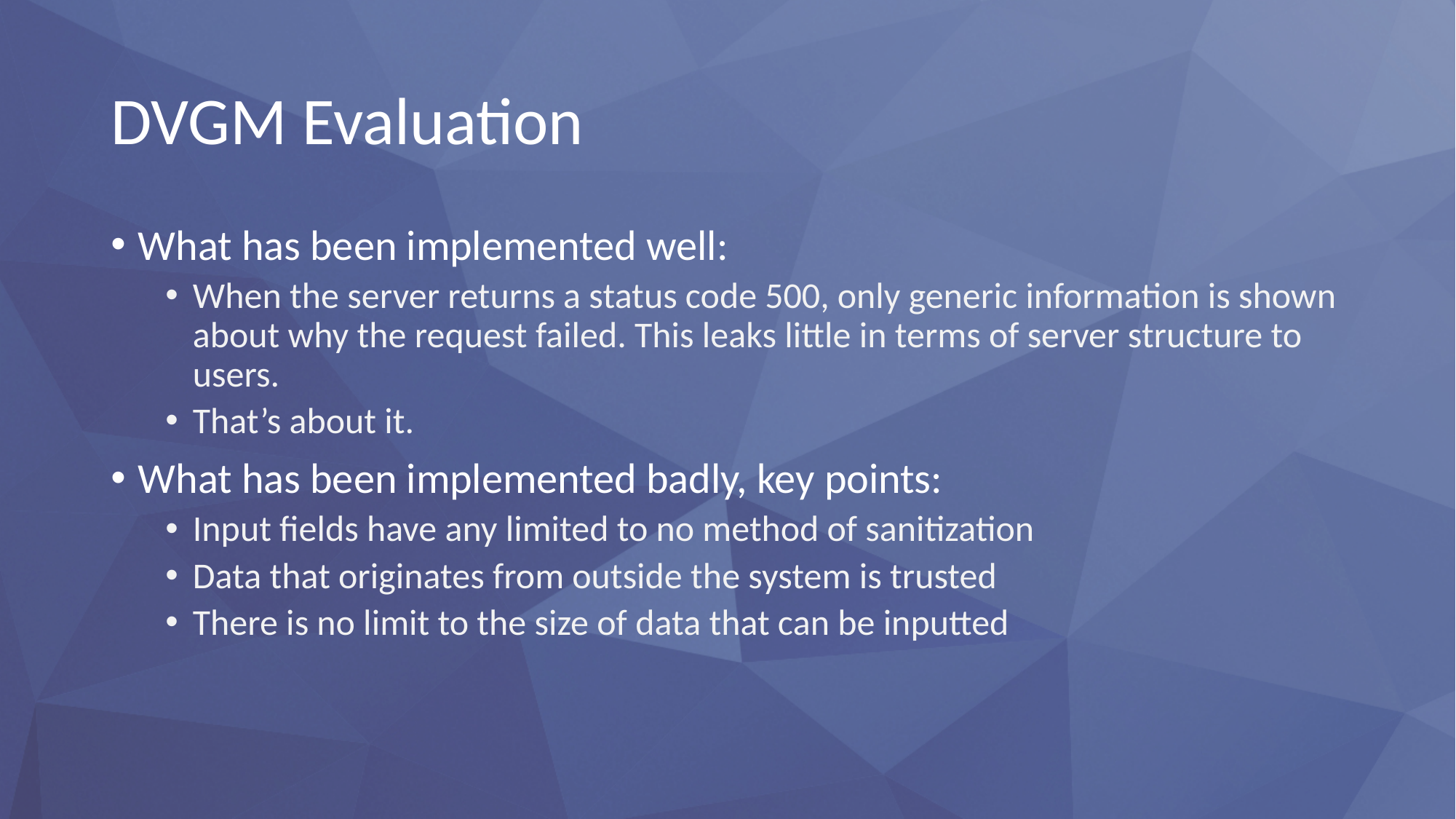

# DVGM Evaluation
What has been implemented well:
When the server returns a status code 500, only generic information is shown about why the request failed. This leaks little in terms of server structure to users.
That’s about it.
What has been implemented badly, key points:
Input fields have any limited to no method of sanitization
Data that originates from outside the system is trusted
There is no limit to the size of data that can be inputted